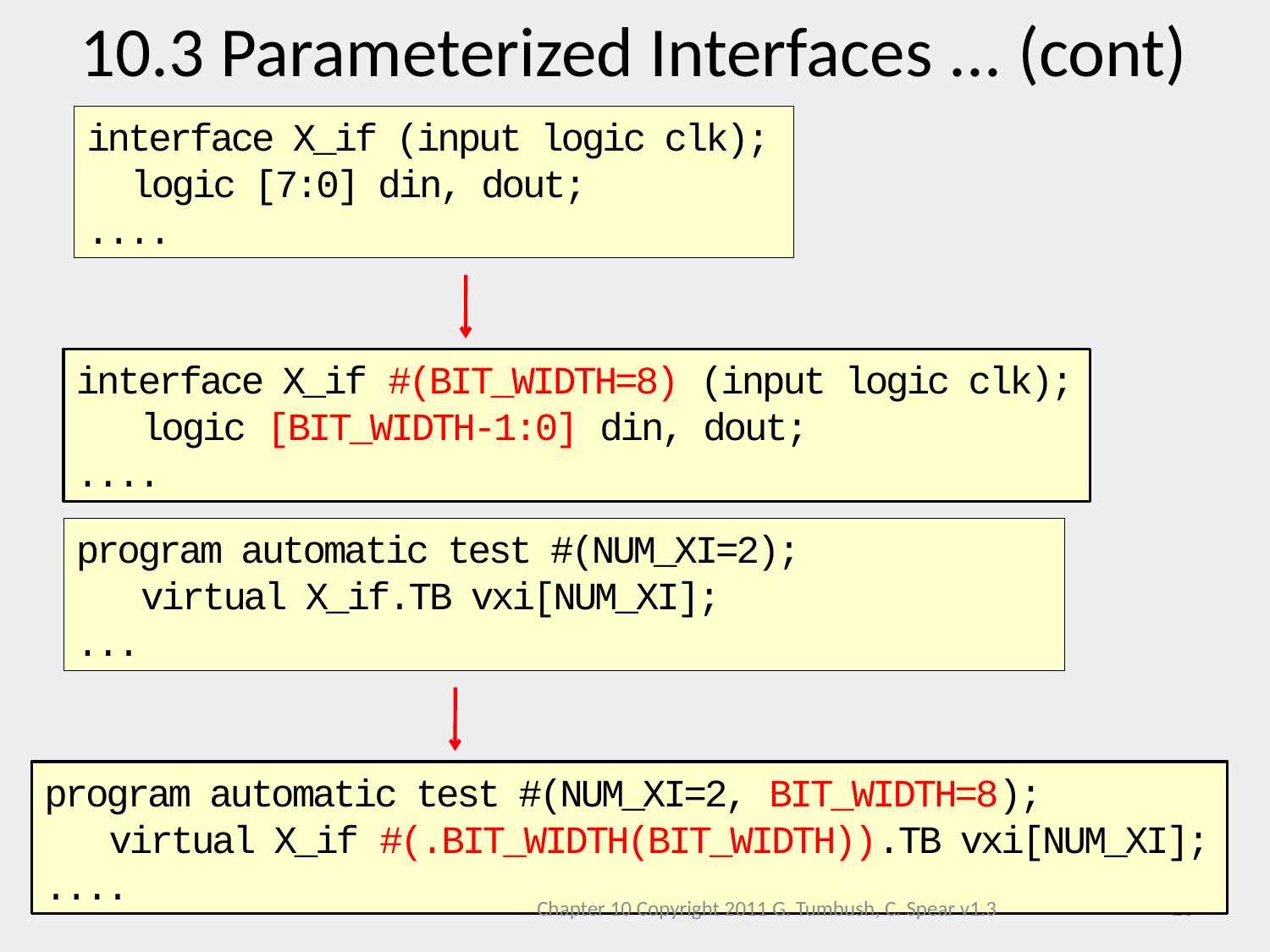

10.3 Parameterized Interfaces ... (cont)
interface X_if (input logic clk);
  logic [7:0] din, dout;
....
interface X_if #(BIT_WIDTH=8) (input logic clk);
   logic [BIT_WIDTH-1:0] din, dout;
....
program automatic test #(NUM_XI=2);
   virtual X_if.TB vxi[NUM_XI];
...
program automatic test #(NUM_XI=2, BIT_WIDTH=8);
   virtual X_if #(.BIT_WIDTH(BIT_WIDTH)).TB vxi[NUM_XI];
....
Chapter 10 Copyright 2011 G. Tumbush, C. Spear v1.3
20